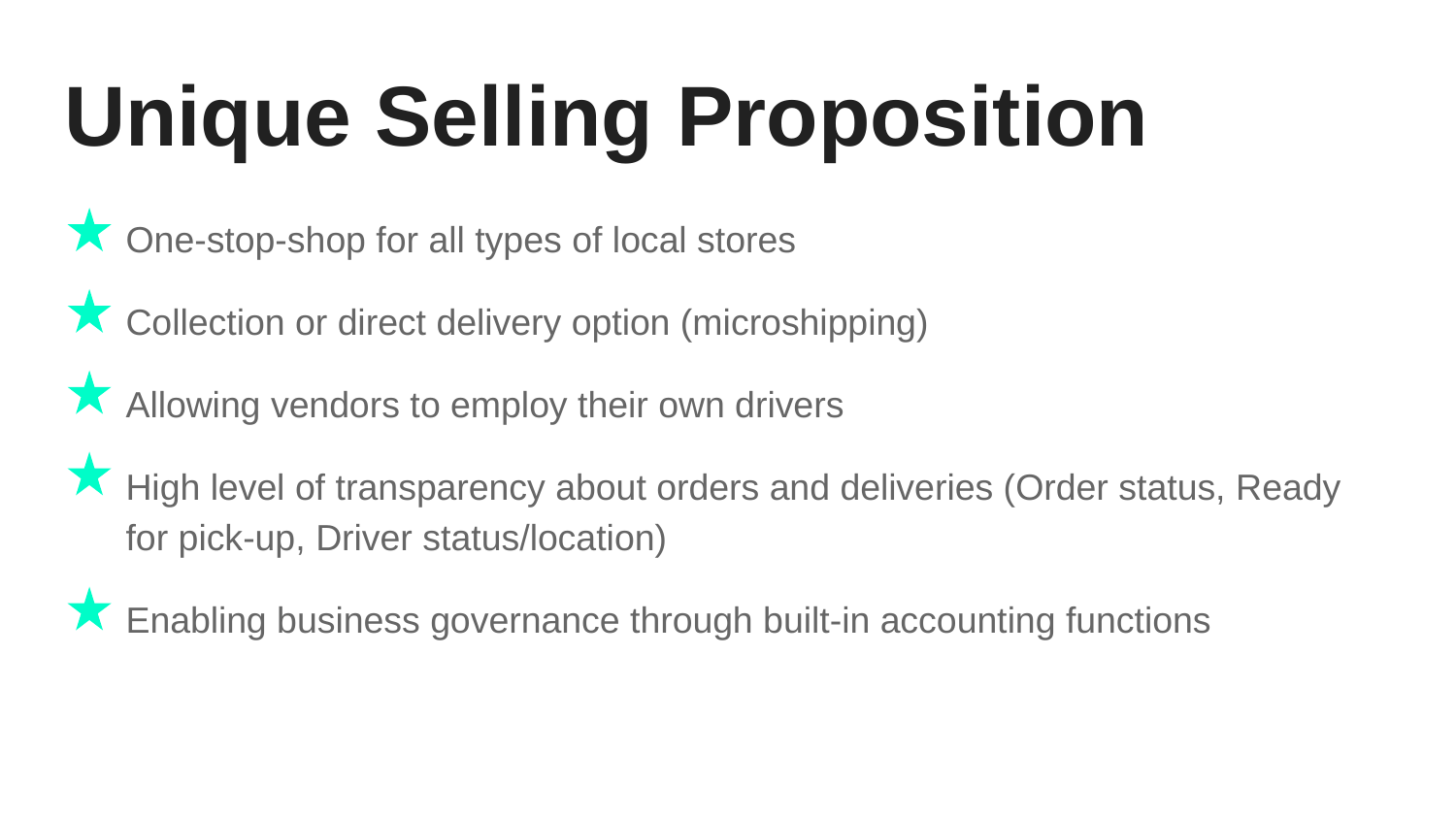

# Unique Selling Proposition
One-stop-shop for all types of local stores
Collection or direct delivery option (microshipping)
Allowing vendors to employ their own drivers
High level of transparency about orders and deliveries (Order status, Ready for pick-up, Driver status/location)
Enabling business governance through built-in accounting functions